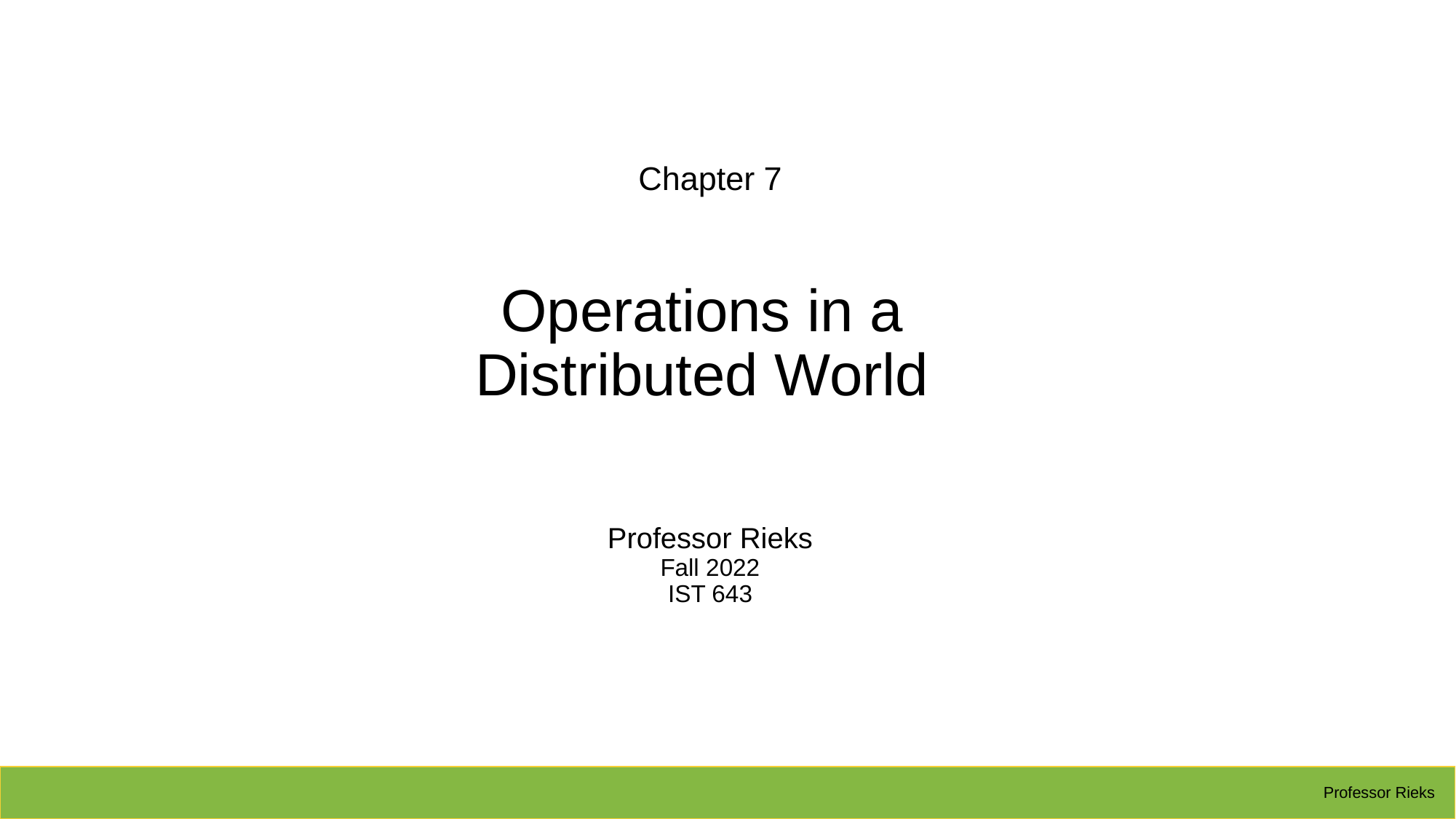

Chapter 7
Operations in a
Distributed World
Professor Rieks
Fall 2022
IST 643